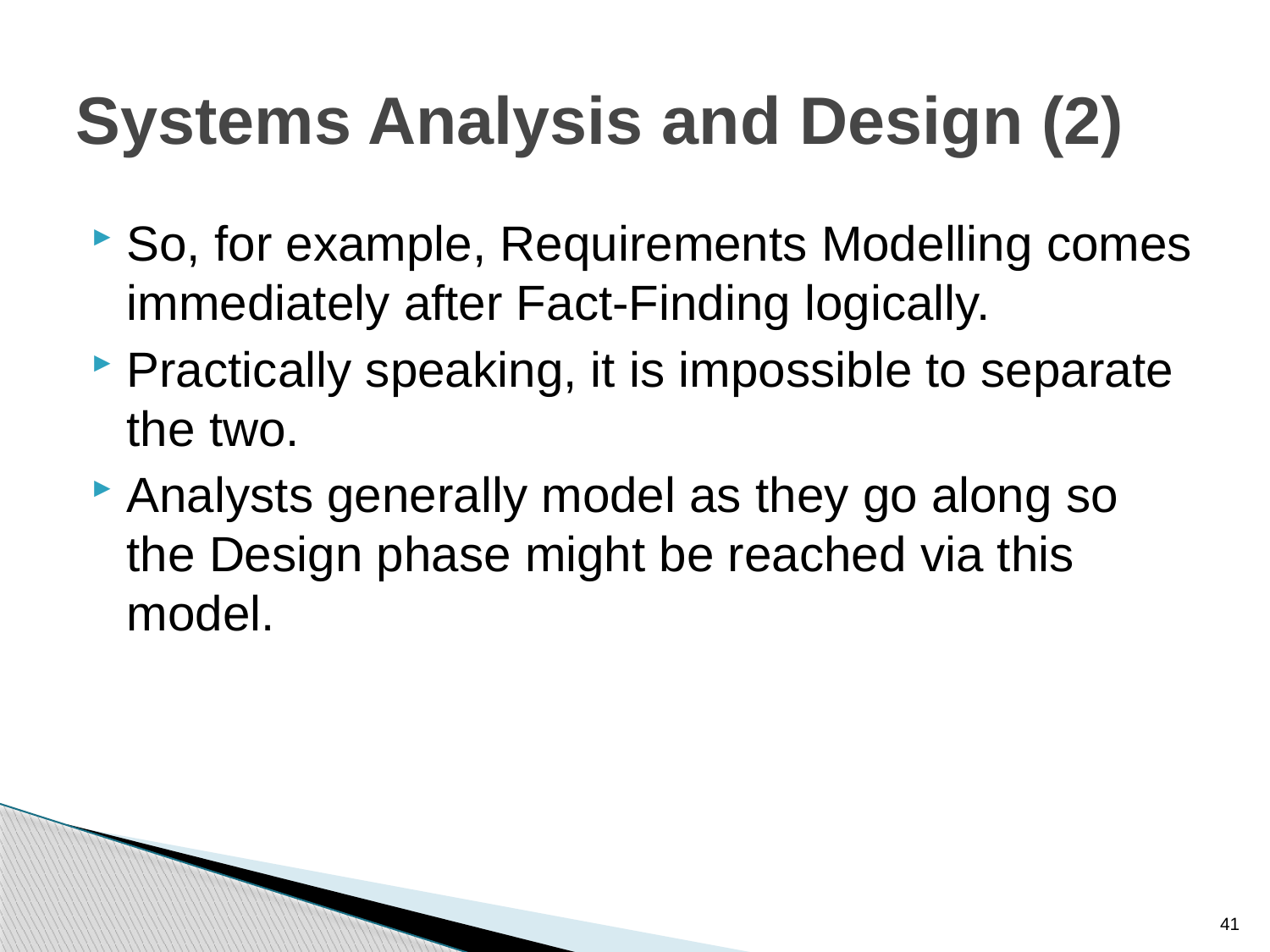

# Systems Analysis and Design (2)
So, for example, Requirements Modelling comes immediately after Fact-Finding logically.
Practically speaking, it is impossible to separate the two.
Analysts generally model as they go along so the Design phase might be reached via this model.
41